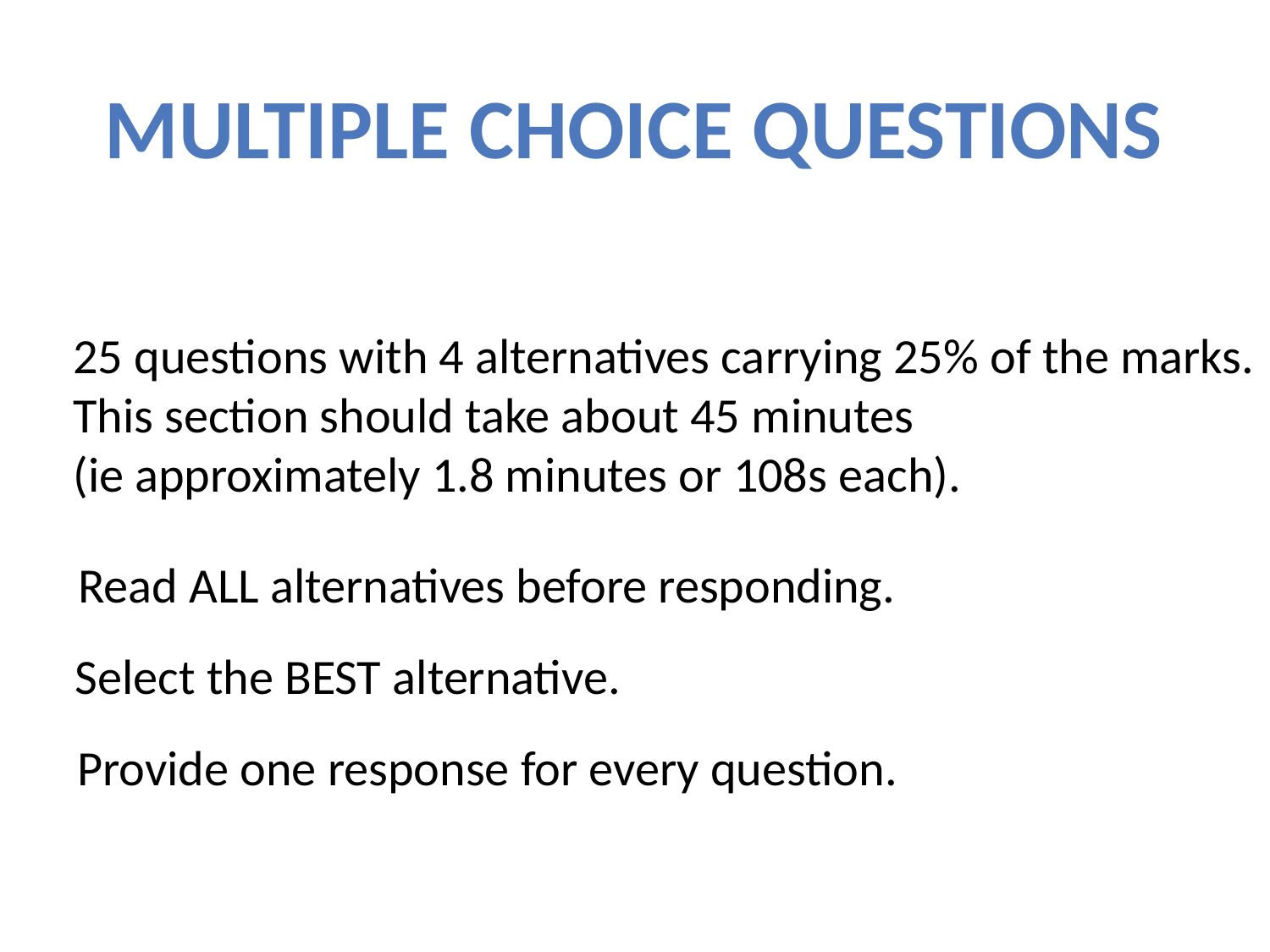

MULTIPLE CHOICE QUESTIONS
25 questions with 4 alternatives carrying 25% of the marks.
This section should take about 45 minutes
(ie approximately 1.8 minutes or 108s each).
Read ALL alternatives before responding.
Select the BEST alternative.
Provide one response for every question.